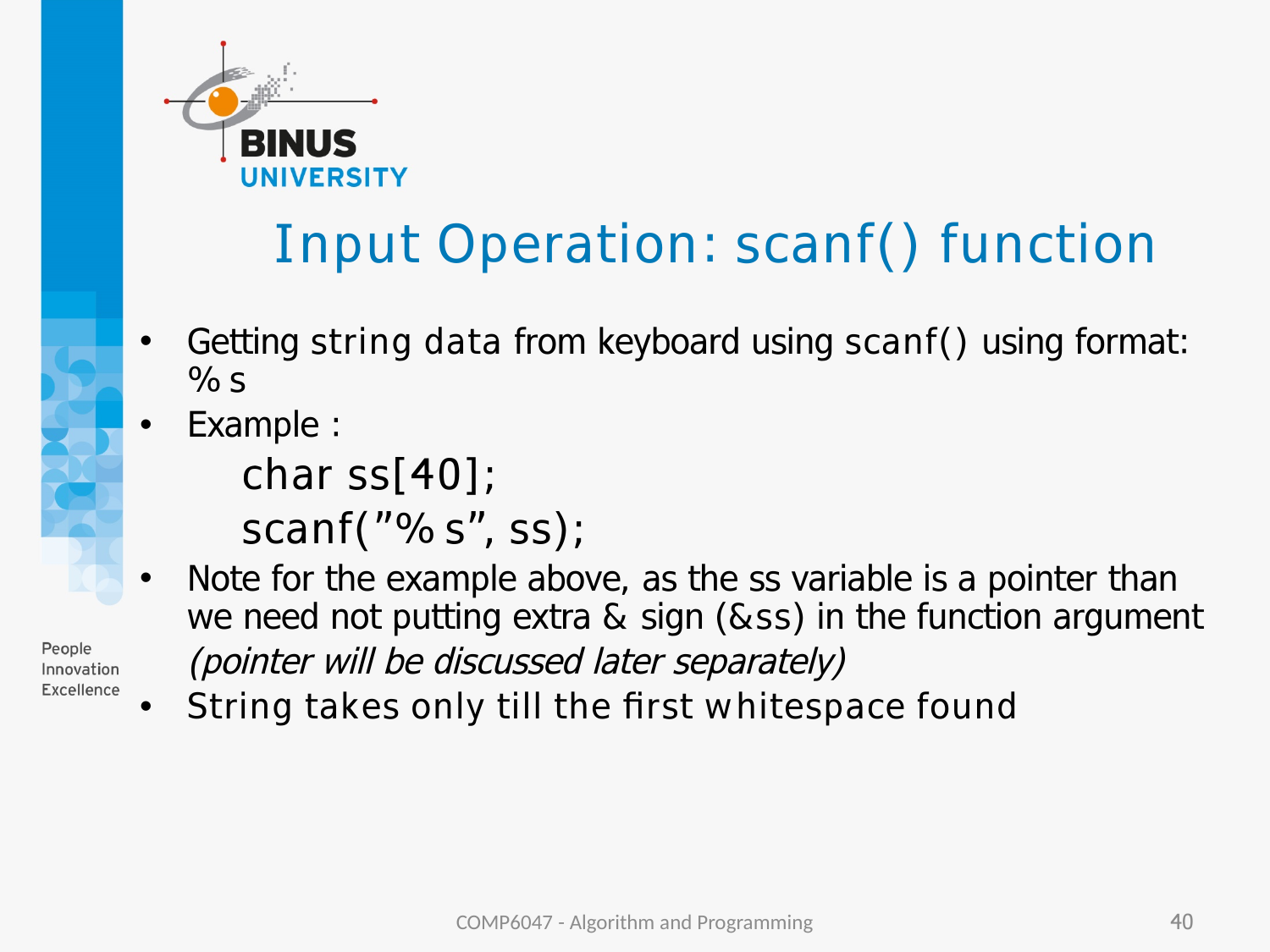

# Input Operation: scanf() function
Getting string data from keyboard using scanf() using format: %s
Example :
	char ss[40];
	scanf(”%s”, ss);
Note for the example above, as the ss variable is a pointer than we need not putting extra & sign (&ss) in the function argument
	(pointer will be discussed later separately)
String takes only till the first whitespace found
COMP6047 - Algorithm and Programming
40